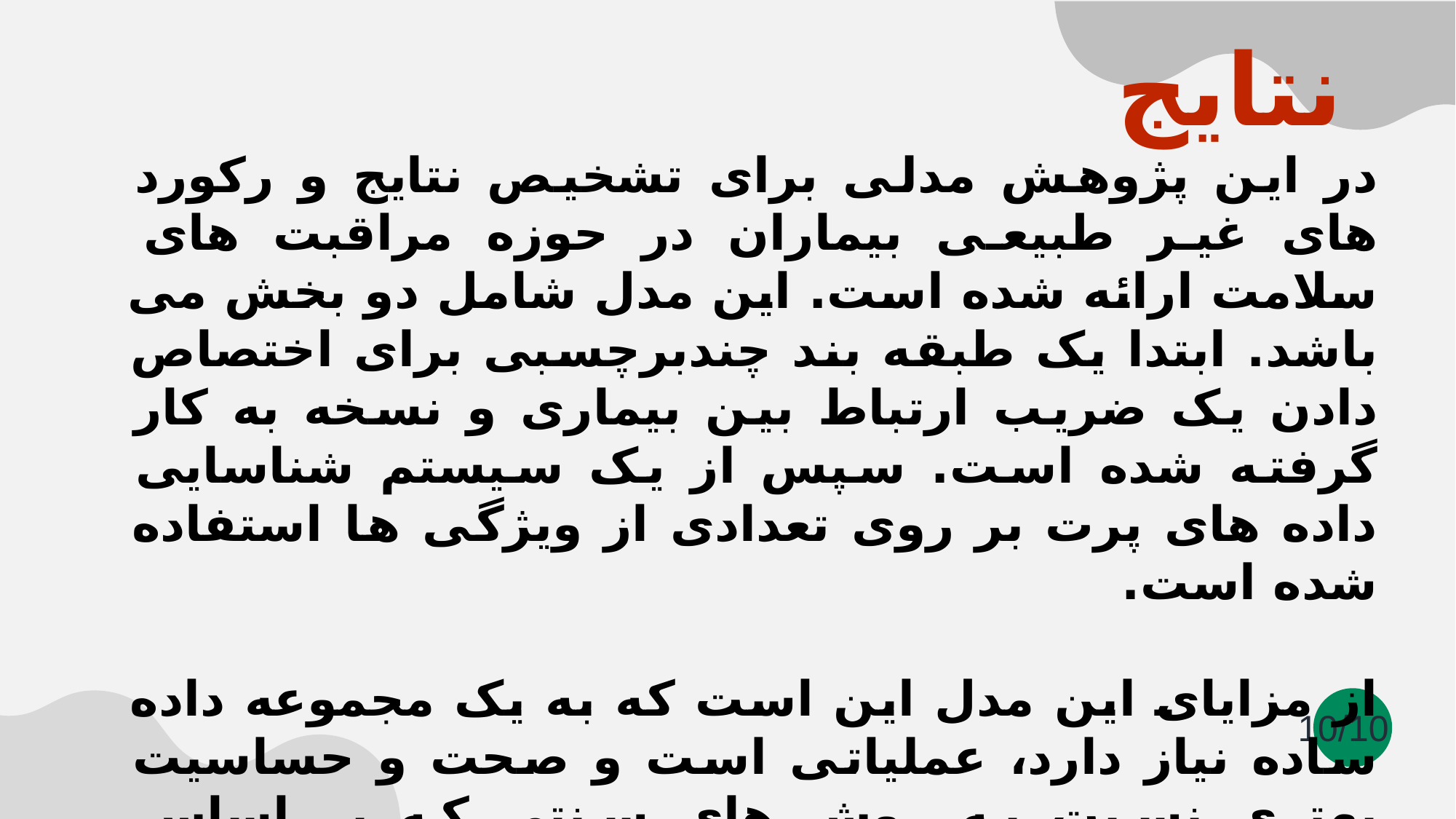

نتایج
در این پژوهش مدلی برای تشخیص نتایج و رکورد های غیر طبیعی بیماران در حوزه مراقبت های سلامت ارائه شده است. این مدل شامل دو بخش می باشد. ابتدا یک طبقه بند چندبرچسبی برای اختصاص دادن یک ضریب ارتباط بین بیماری و نسخه به کار گرفته شده است. سپس از یک سیستم شناسایی داده های پرت بر روی تعدادی از ویژگی ها استفاده شده است.

از مزایای این مدل این است که به یک مجموعه داده ساده نیاز دارد، عملیاتی است و صحت و حساسیت بهتری نسبت به روش های سنتی که بر اساس مجموعه ای از قوانیناست و تحلیلگران داده از آن ها استفاده می کنند دارد.

10/10